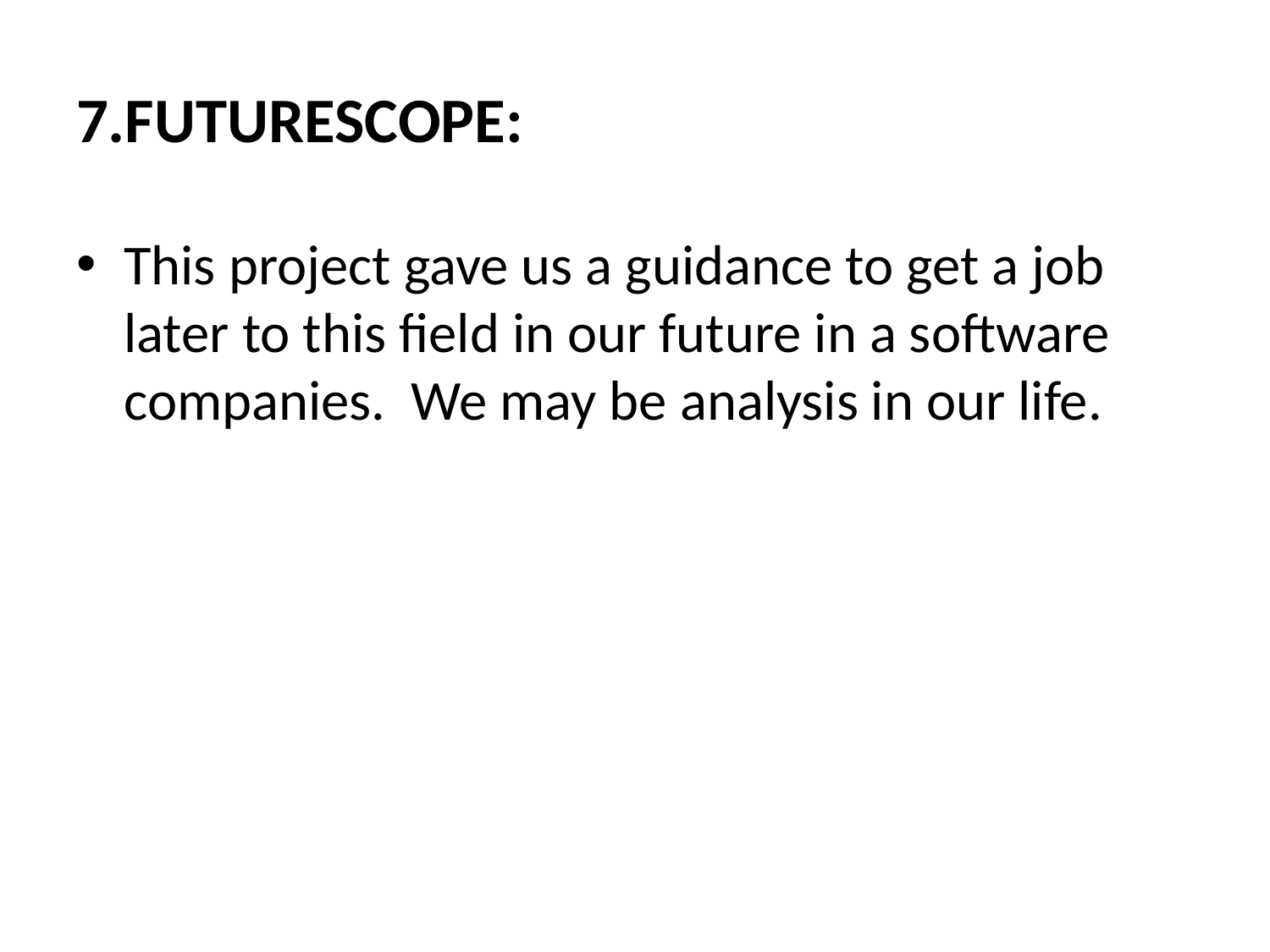

# 7.FUTURESCOPE:
This project gave us a guidance to get a job later to this field in our future in a software companies.  We may be analysis in our life.